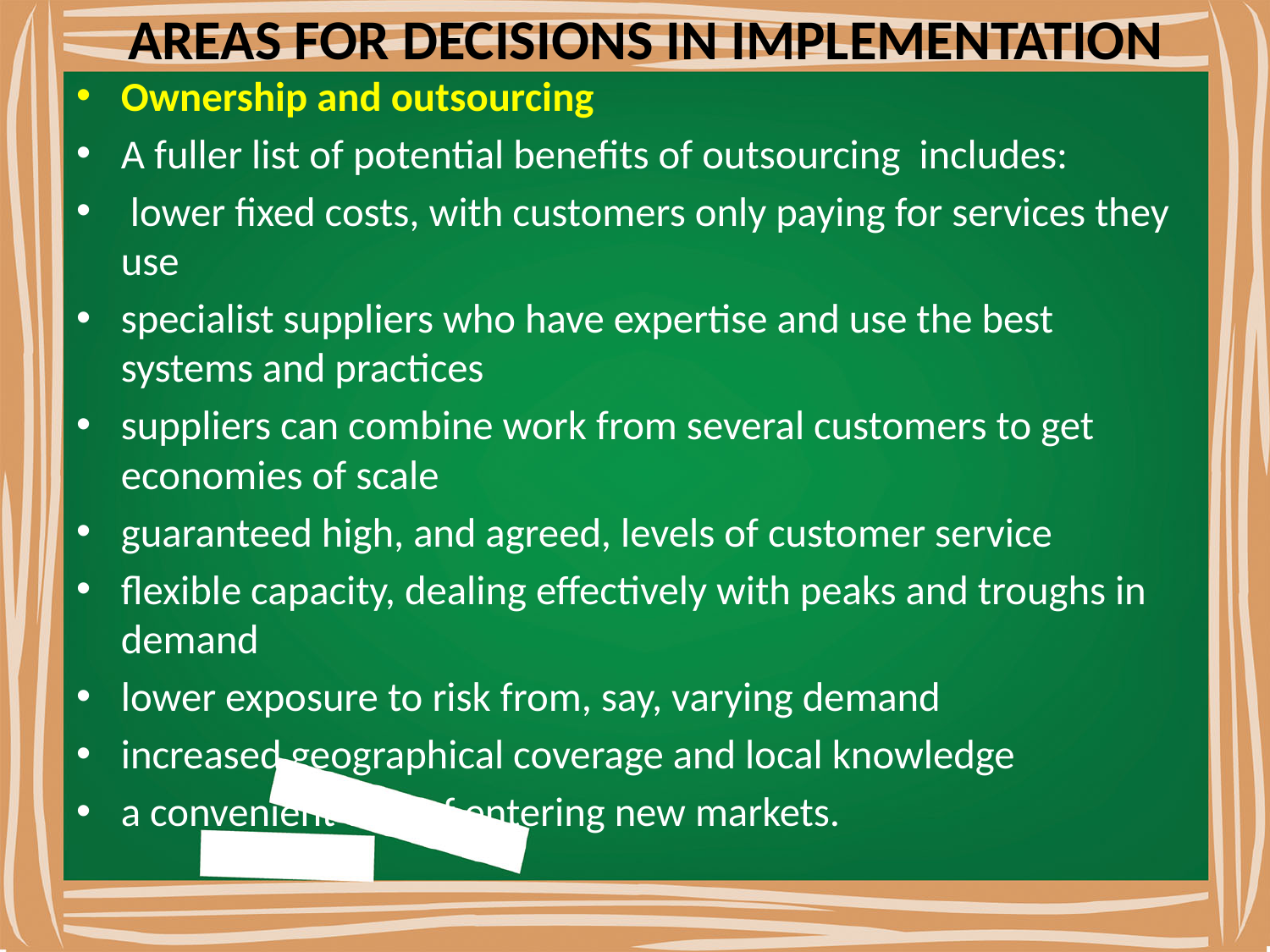

# AREAS FOR DECISIONS IN IMPLEMENTATION
Ownership and outsourcing
A fuller list of potential beneﬁts of outsourcing  includes:
 lower ﬁxed costs, with customers only paying for services they use
specialist suppliers who have expertise and use the best systems and practices
suppliers can combine work from several customers to get economies of scale
guaranteed high, and agreed, levels of customer service
ﬂexible capacity, dealing effectively with peaks and troughs in demand
lower exposure to risk from, say, varying demand
increased geographical coverage and local knowledge
a convenient way of entering new markets.